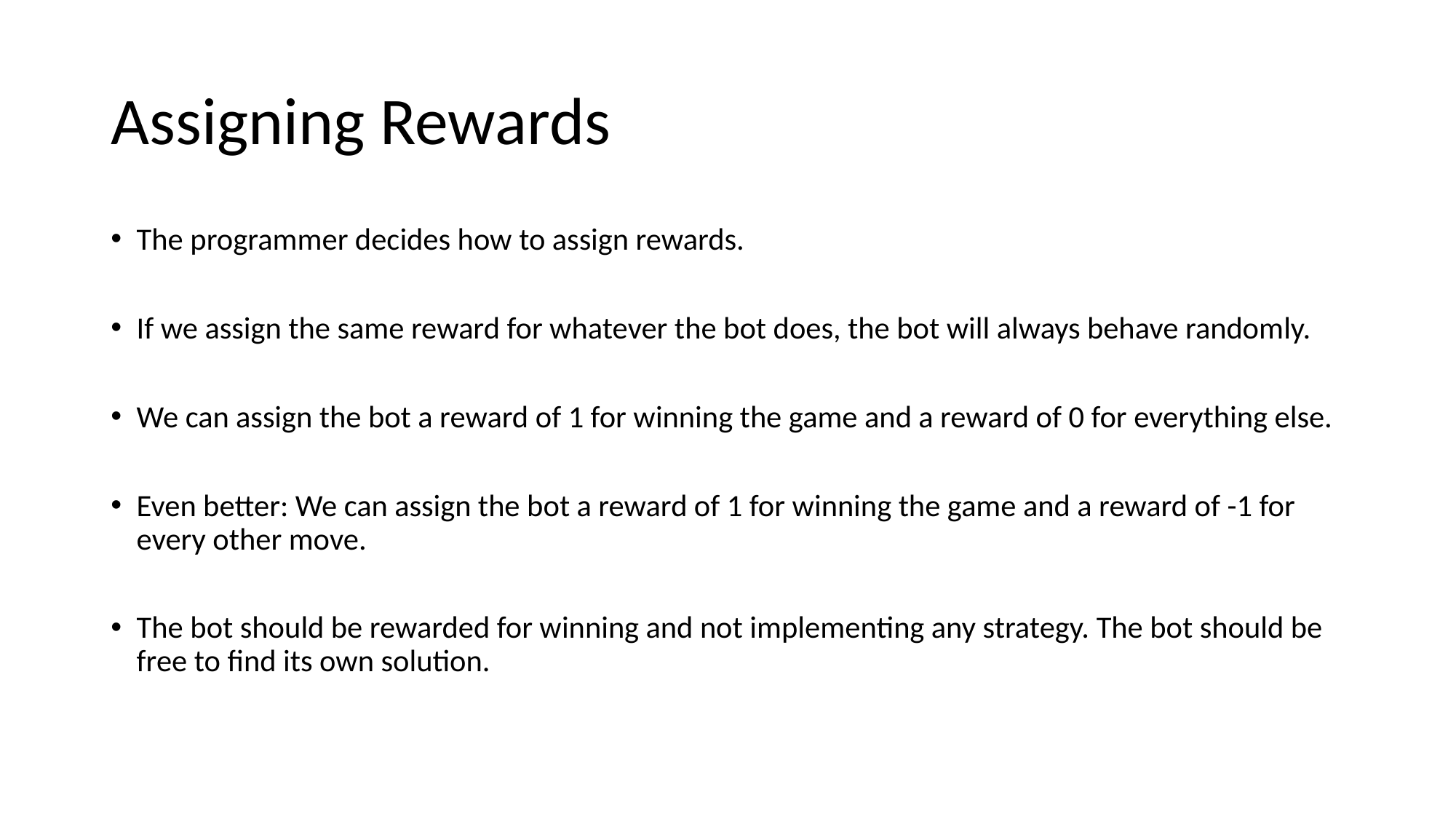

# Assigning Rewards
The programmer decides how to assign rewards.

If we assign the same reward for whatever the bot does, the bot will always behave randomly.

We can assign the bot a reward of 1 for winning the game and a reward of 0 for everything else.

Even better: We can assign the bot a reward of 1 for winning the game and a reward of -1 for every other move.

The bot should be rewarded for winning and not implementing any strategy. The bot should be free to find its own solution.